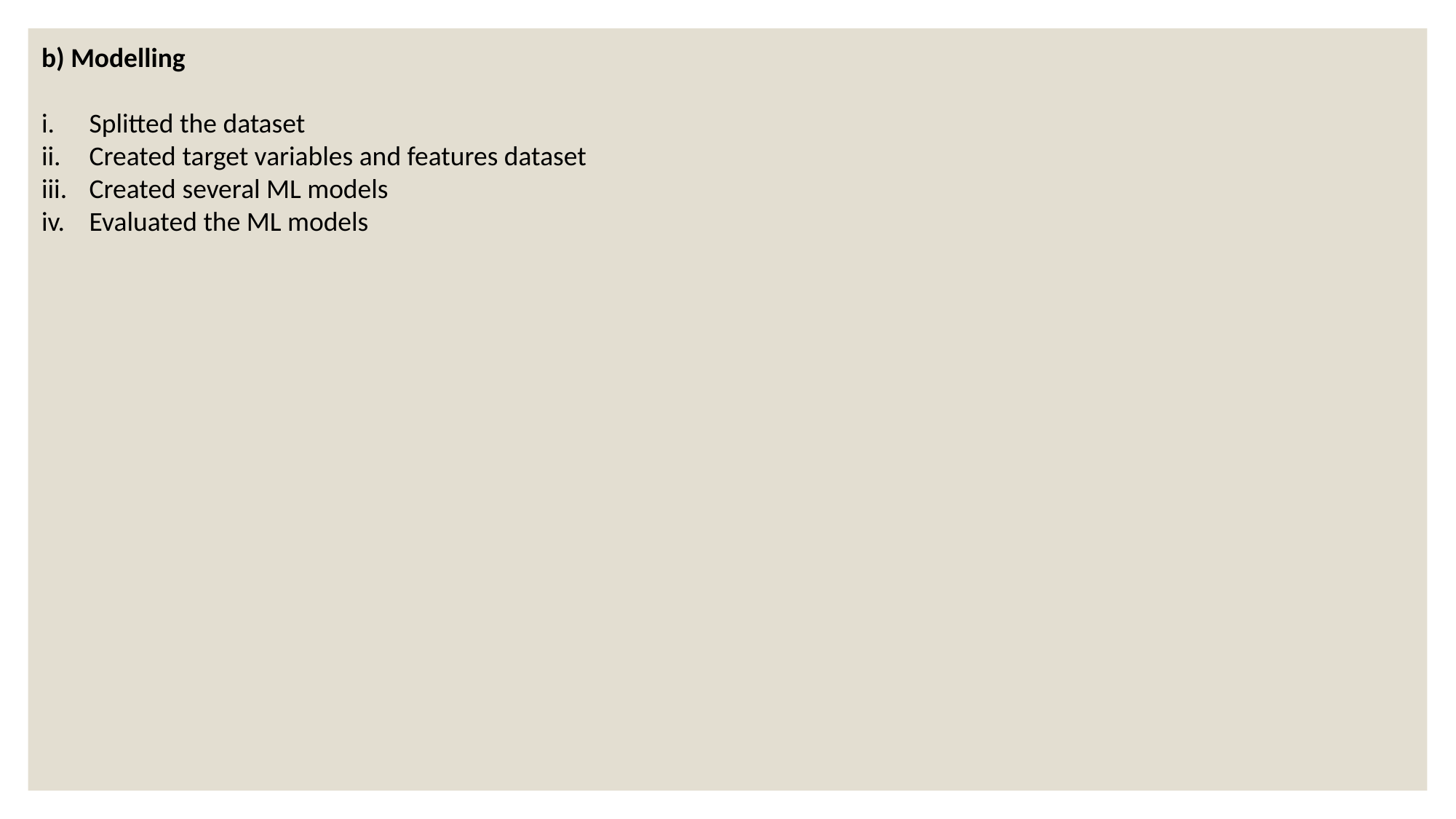

b) Modelling

Splitted the dataset
Created target variables and features dataset
Created several ML models
Evaluated the ML models